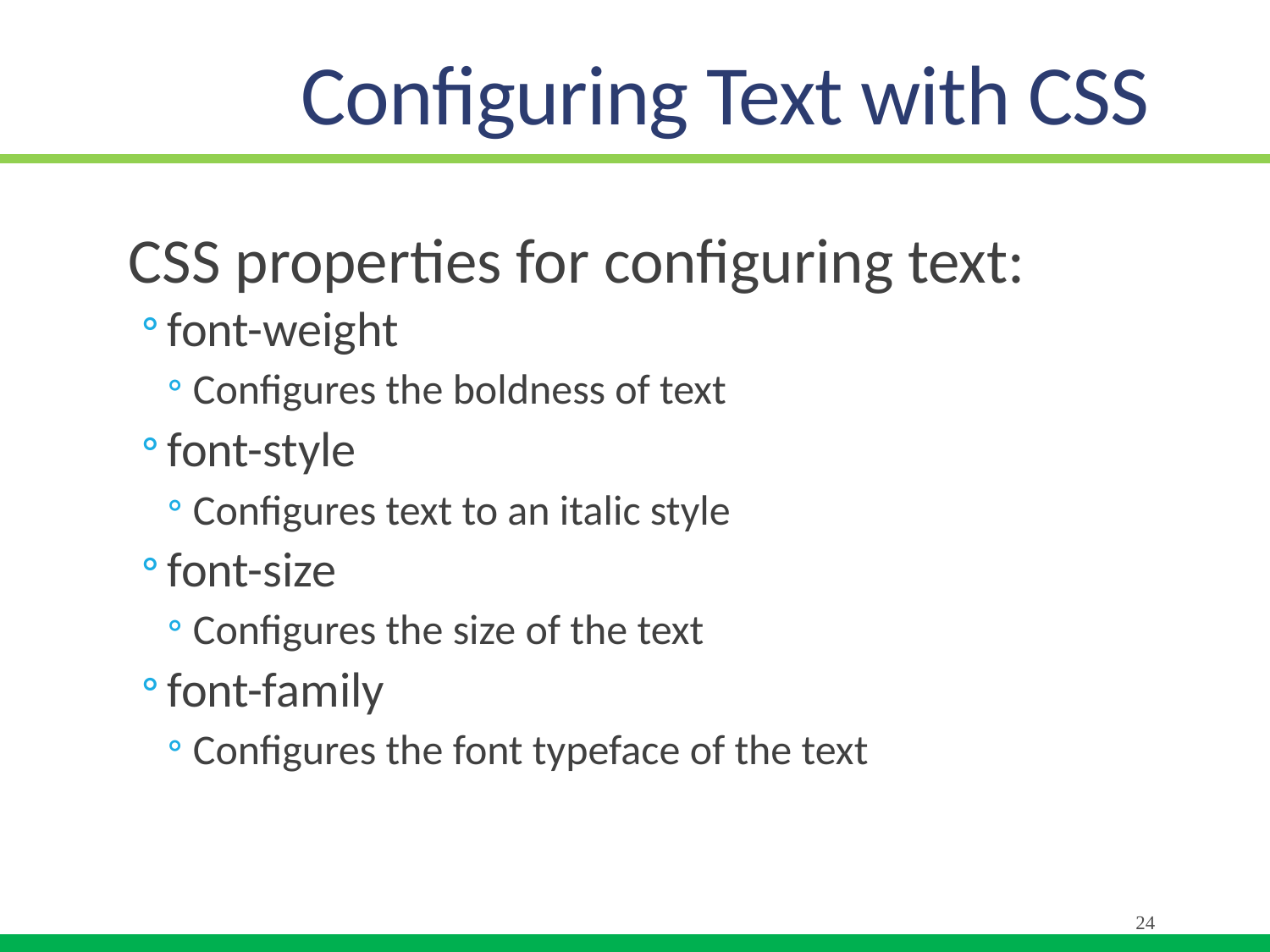

# Configuring Text with CSS
CSS properties for configuring text:
font-weight
Configures the boldness of text
font-style
Configures text to an italic style
font-size
Configures the size of the text
font-family
Configures the font typeface of the text
24